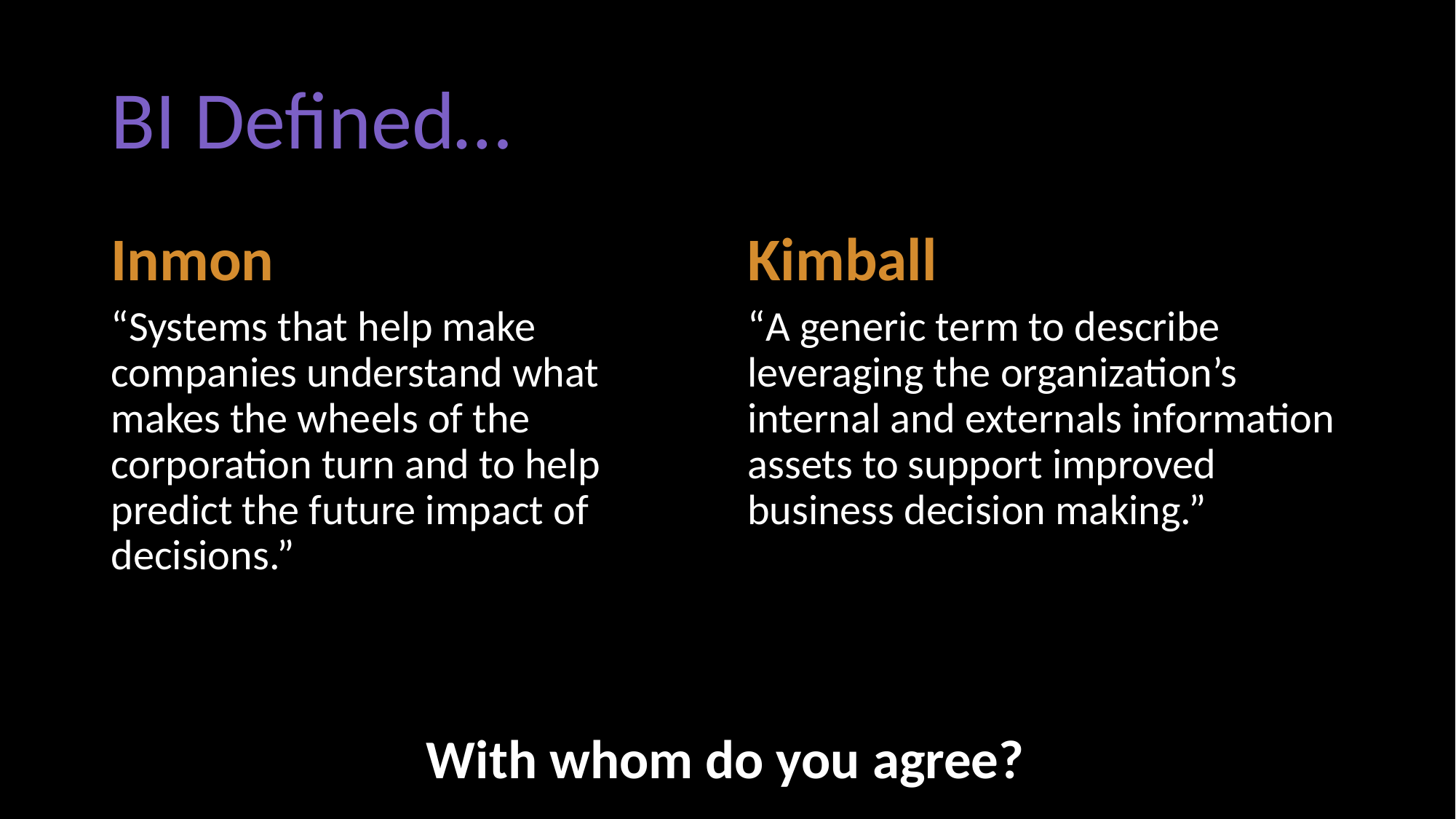

# BI Defined…
Inmon
Kimball
“Systems that help make companies understand what makes the wheels of the corporation turn and to help predict the future impact of decisions.”
“A generic term to describe leveraging the organization’s internal and externals information assets to support improved business decision making.”
With whom do you agree?